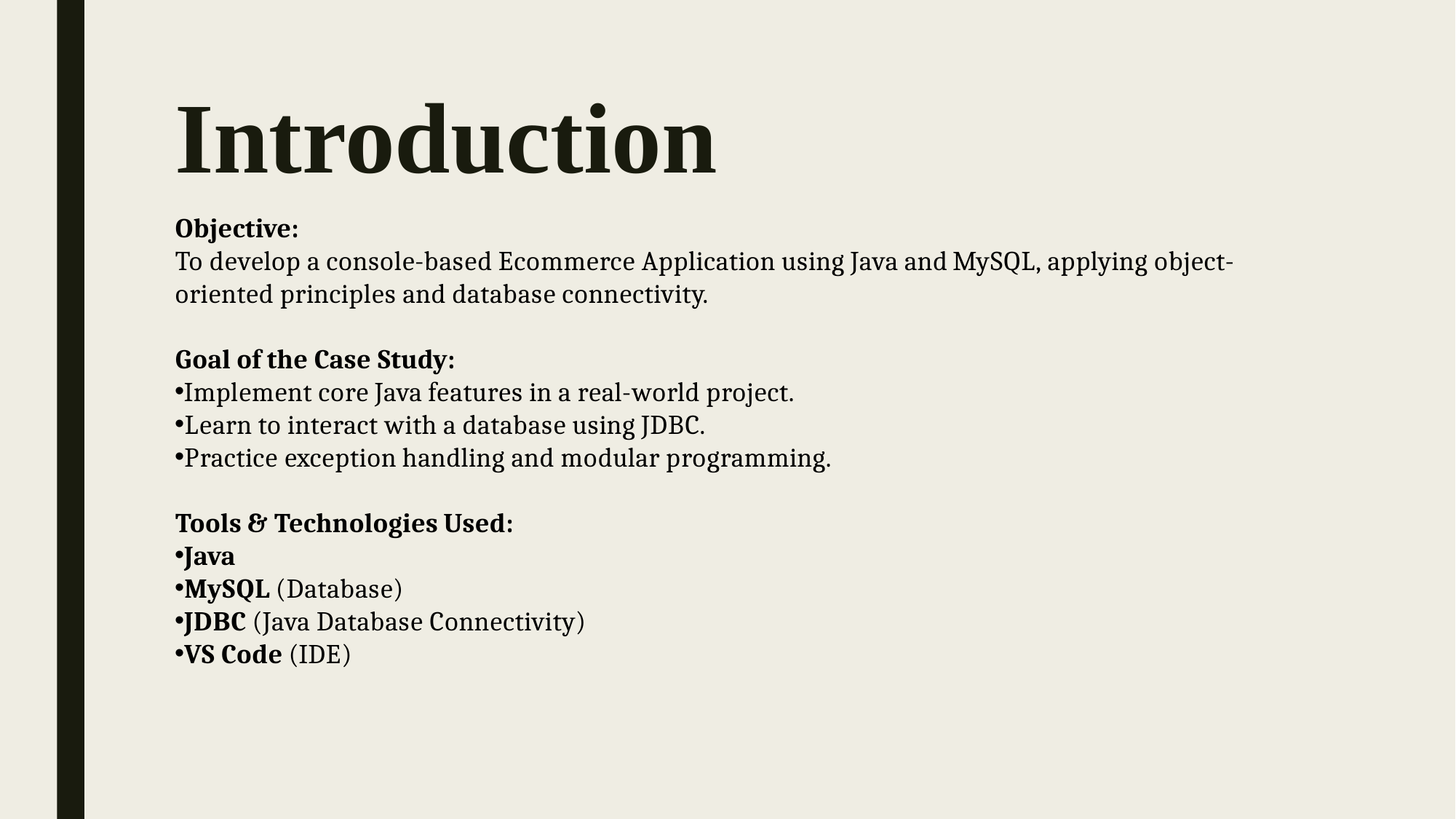

# Introduction
Objective:
To develop a console-based Ecommerce Application using Java and MySQL, applying object-oriented principles and database connectivity.

Goal of the Case Study:
Implement core Java features in a real-world project.
Learn to interact with a database using JDBC.
Practice exception handling and modular programming.

Tools & Technologies Used:
Java
MySQL (Database)
JDBC (Java Database Connectivity)
VS Code (IDE)